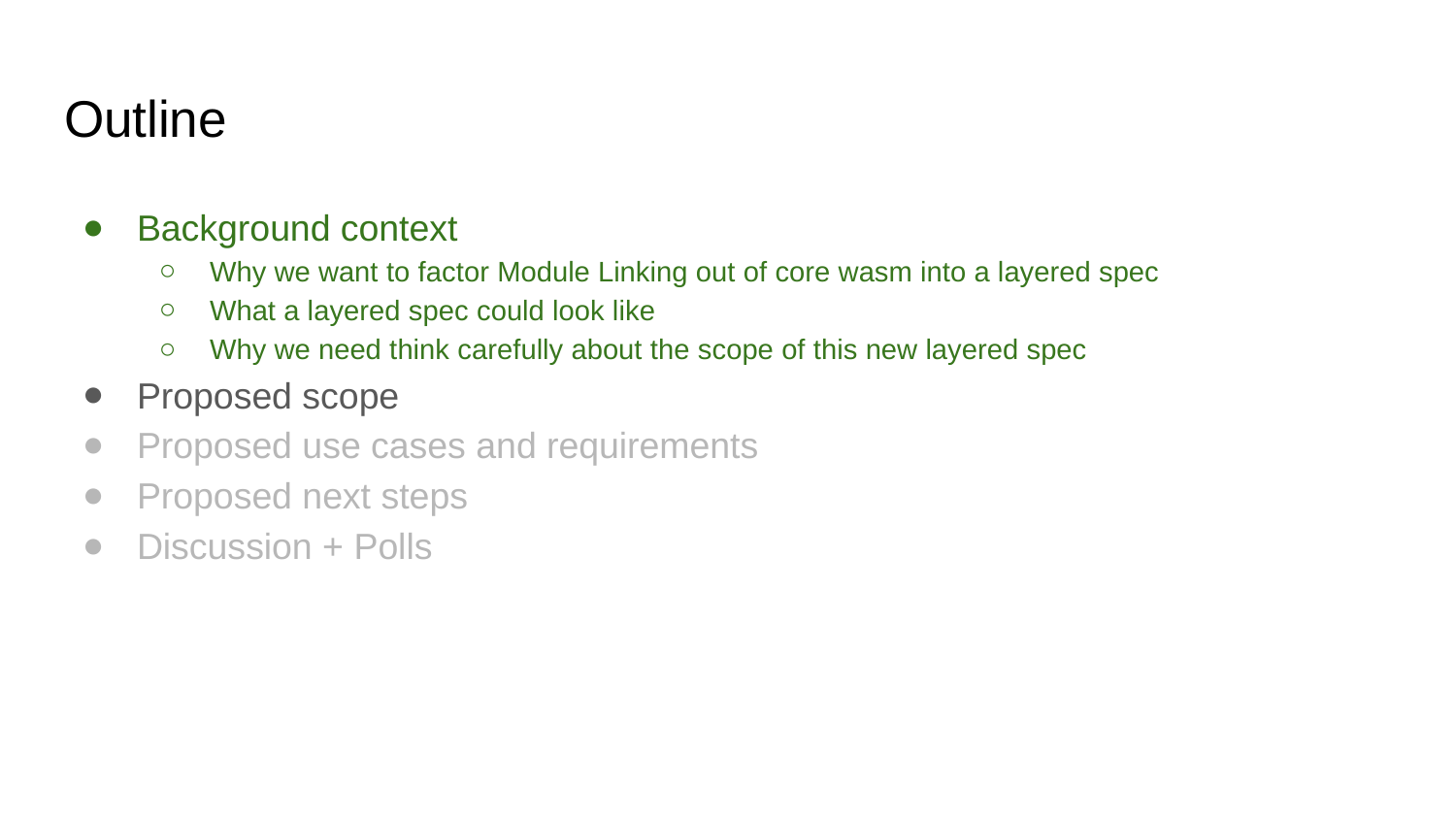

# Outline
Background context
Why we want to factor Module Linking out of core wasm into a layered spec
What a layered spec could look like
Why we need think carefully about the scope of this new layered spec
Proposed scope
Proposed use cases and requirements
Proposed next steps
Discussion + Polls